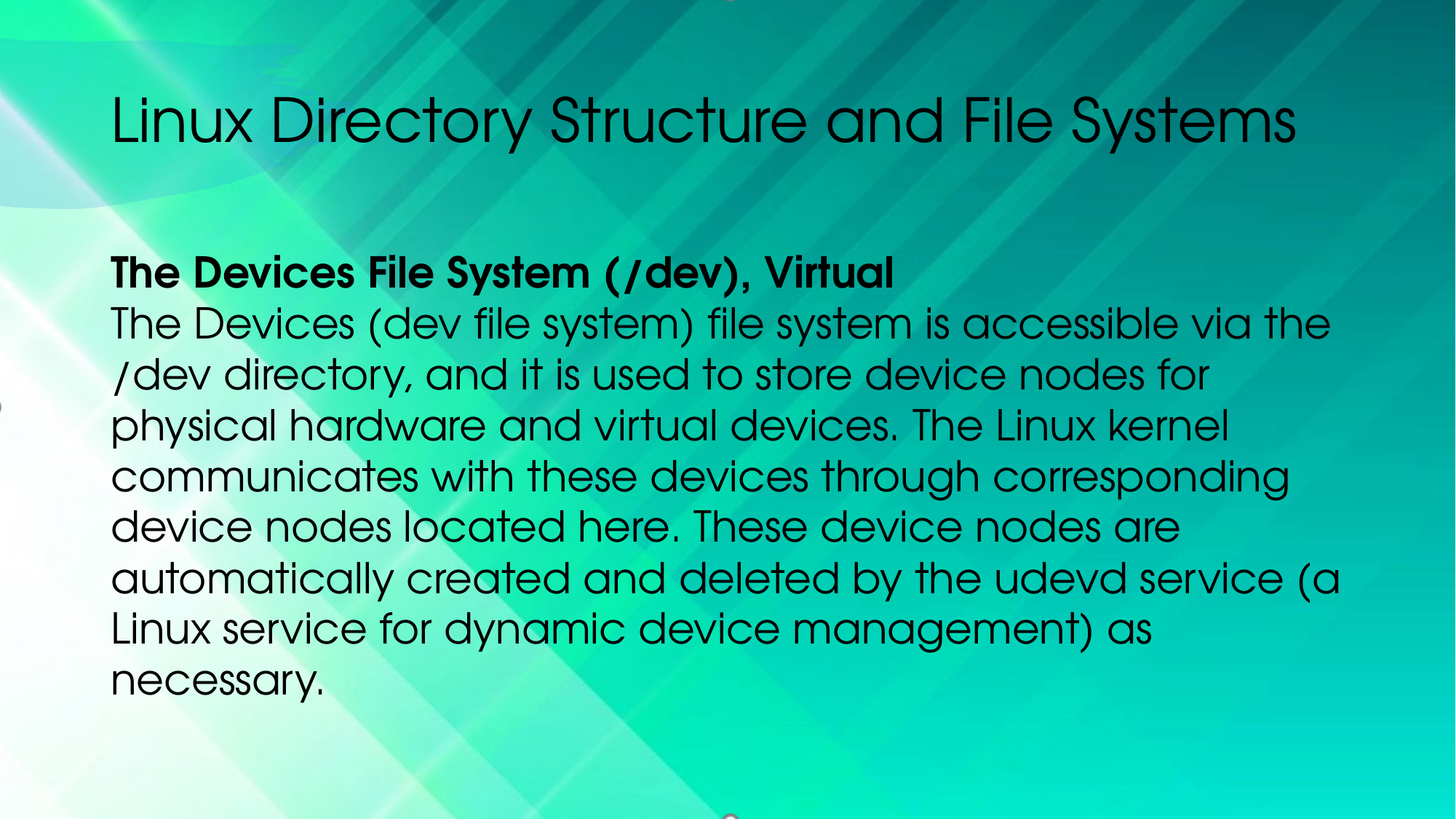

# Linux Directory Structure and File Systems
The Devices File System (/dev), Virtual
The Devices (dev file system) file system is accessible via the
/dev directory, and it is used to store device nodes for physical hardware and virtual devices. The Linux kernel communicates with these devices through corresponding device nodes located here. These device nodes are automatically created and deleted by the udevd service (a Linux service for dynamic device management) as necessary.